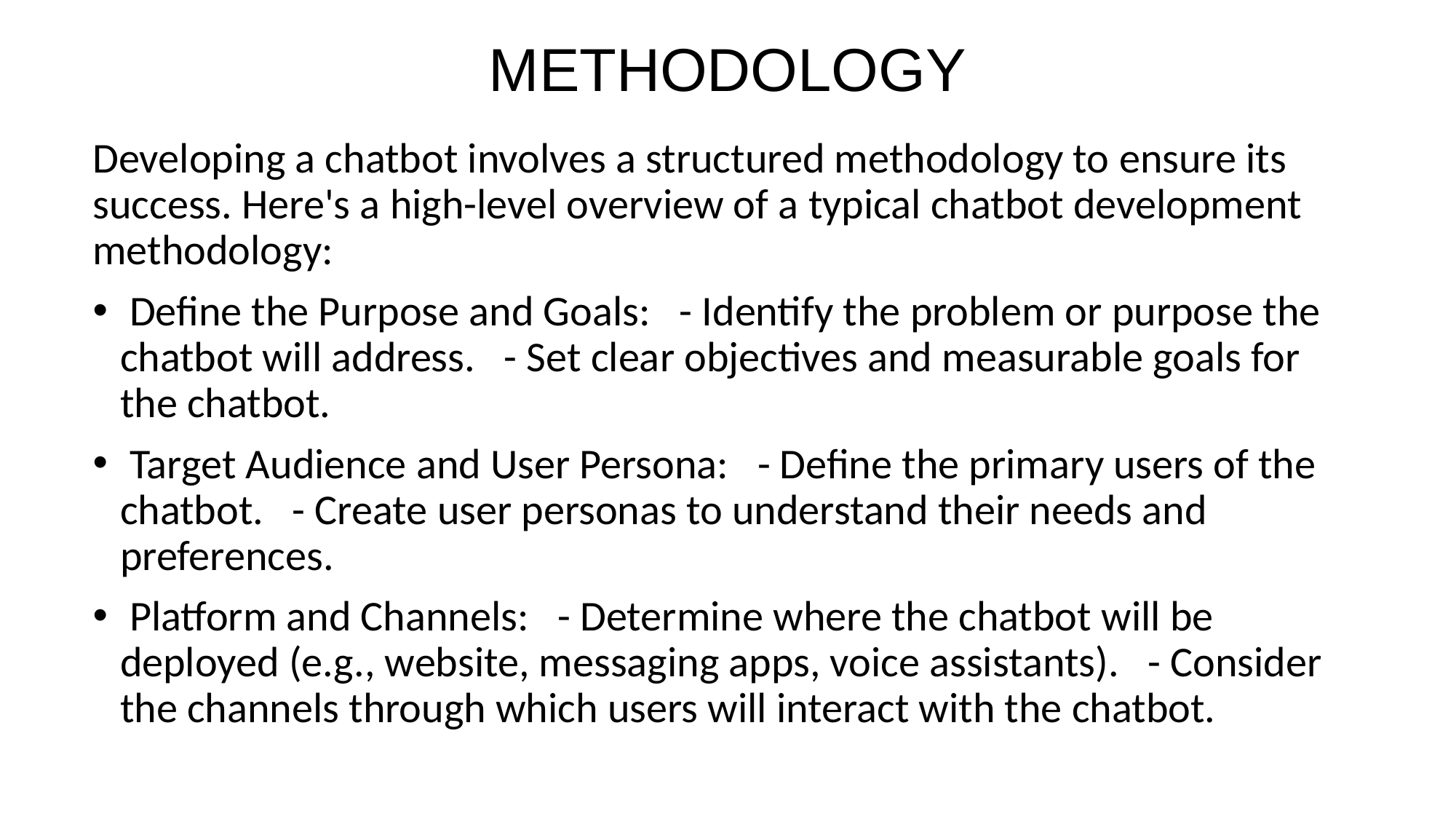

# METHODOLOGY
Developing a chatbot involves a structured methodology to ensure its success. Here's a high-level overview of a typical chatbot development methodology:
 Define the Purpose and Goals:   - Identify the problem or purpose the chatbot will address.   - Set clear objectives and measurable goals for the chatbot.
 Target Audience and User Persona:   - Define the primary users of the chatbot.   - Create user personas to understand their needs and preferences.
 Platform and Channels:   - Determine where the chatbot will be deployed (e.g., website, messaging apps, voice assistants).   - Consider the channels through which users will interact with the chatbot.